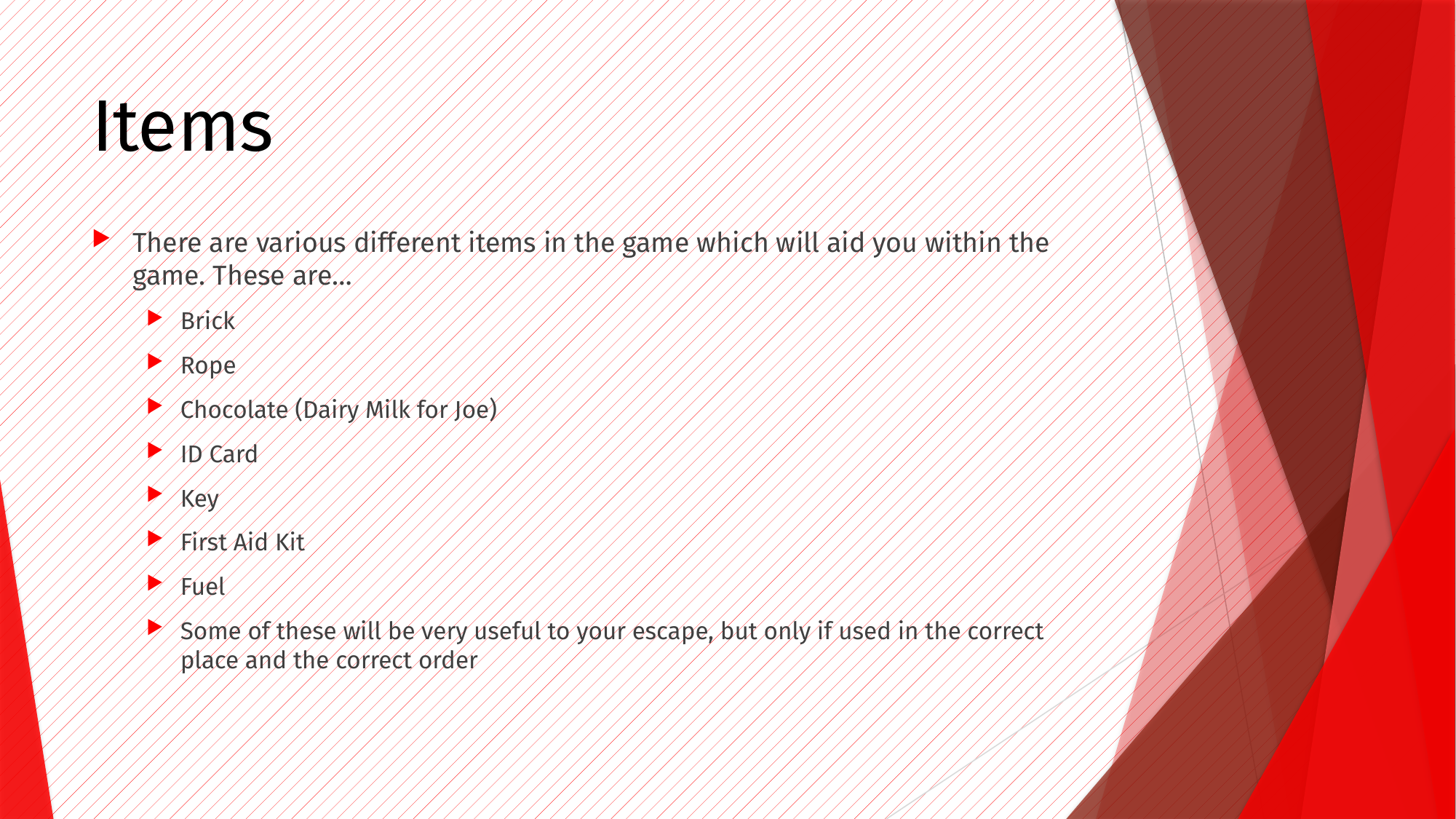

# Items
There are various different items in the game which will aid you within the game. These are…
Brick
Rope
Chocolate (Dairy Milk for Joe)
ID Card
Key
First Aid Kit
Fuel
Some of these will be very useful to your escape, but only if used in the correct place and the correct order